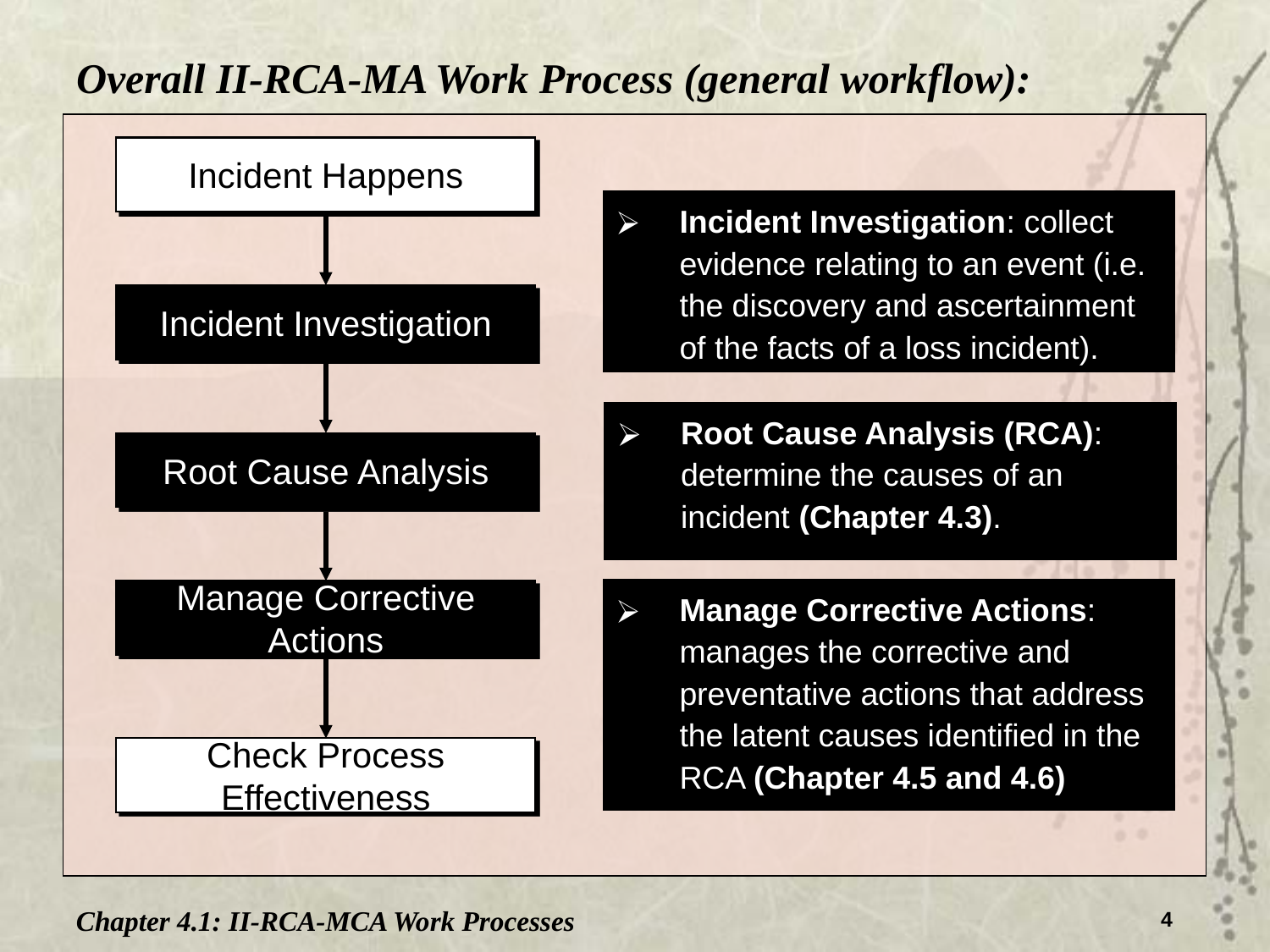

Overall II-RCA-MA Work Process (general workflow):

Incident Happens
Incident Investigation
Root Cause Analysis
Manage Corrective Actions
Check Process Effectiveness
Incident Investigation: collect evidence relating to an event (i.e. the discovery and ascertainment of the facts of a loss incident).
Root Cause Analysis (RCA): determine the causes of an incident (Chapter 4.3).
Manage Corrective Actions: manages the corrective and preventative actions that address the latent causes identified in the RCA (Chapter 4.5 and 4.6)
Chapter 4.1: II-RCA-MCA Work Processes
4